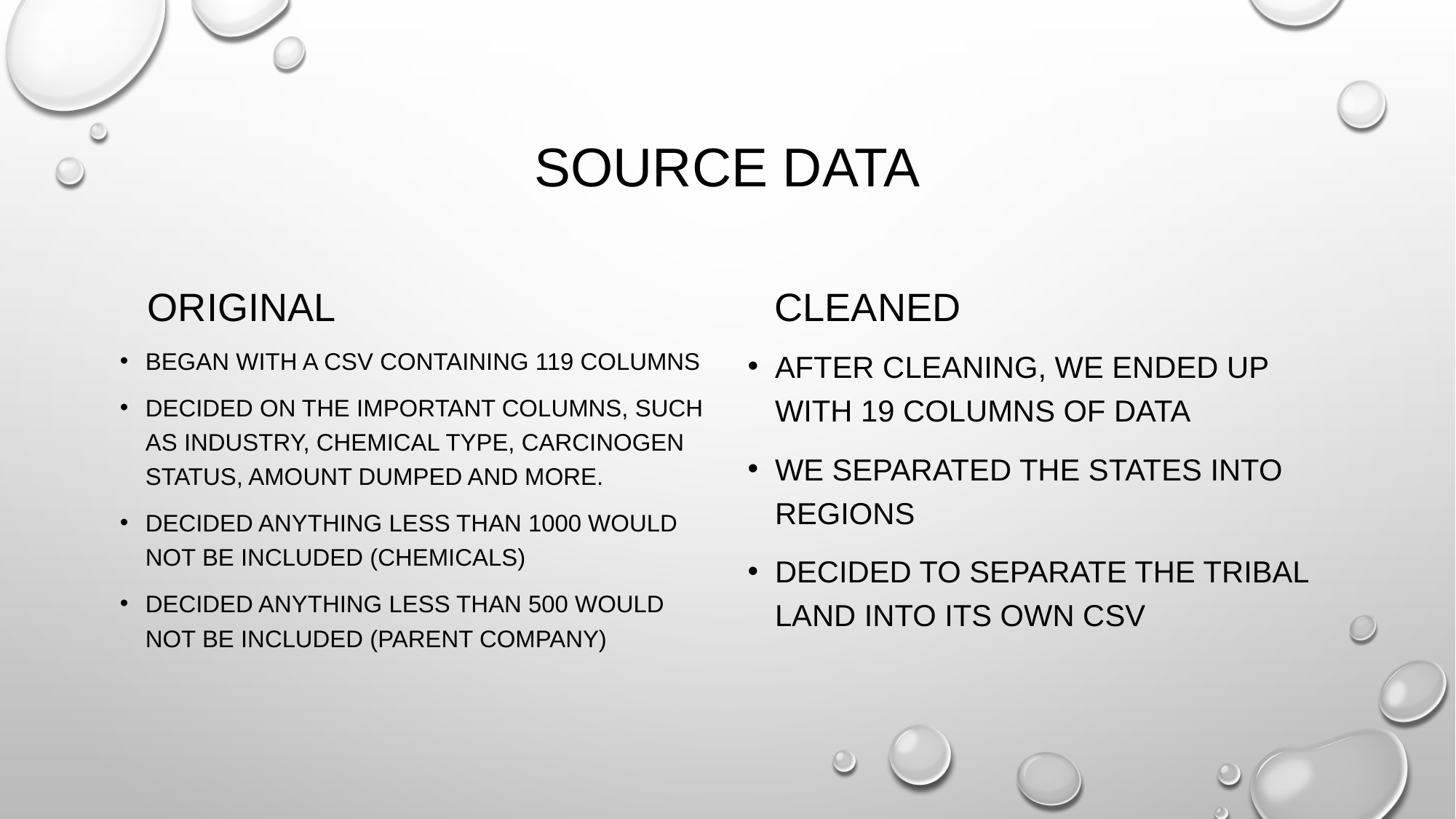

# Source Data
ORIGINAL
CLEANED
began with a csv containing 119 columns
decided on the important columns, such as industry, chemical type, carcinogen status, amount dumped and more.
decided anything less than 1000 would not be included (chemicals)
Decided anything less than 500 would not be included (parent company)
After cleaning, we ended up with 19 columns of data
We separated the states into regions
Decided to separate the tribal land into its own csv